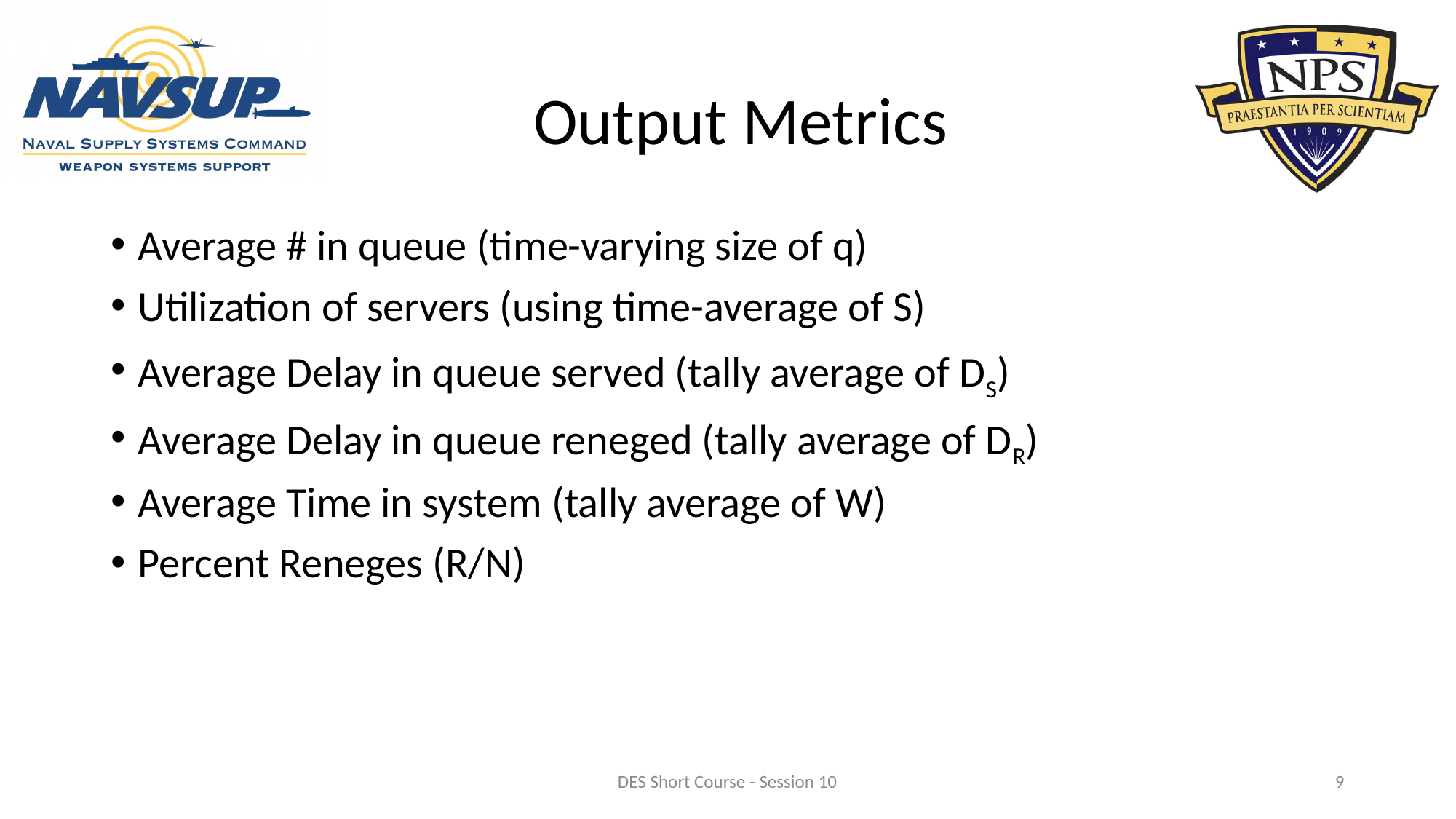

# Output Metrics
Average # in queue (time-varying size of q)
Utilization of servers (using time-average of S)
Average Delay in queue served (tally average of DS)
Average Delay in queue reneged (tally average of DR)
Average Time in system (tally average of W)
Percent Reneges (R/N)
DES Short Course - Session 10
9